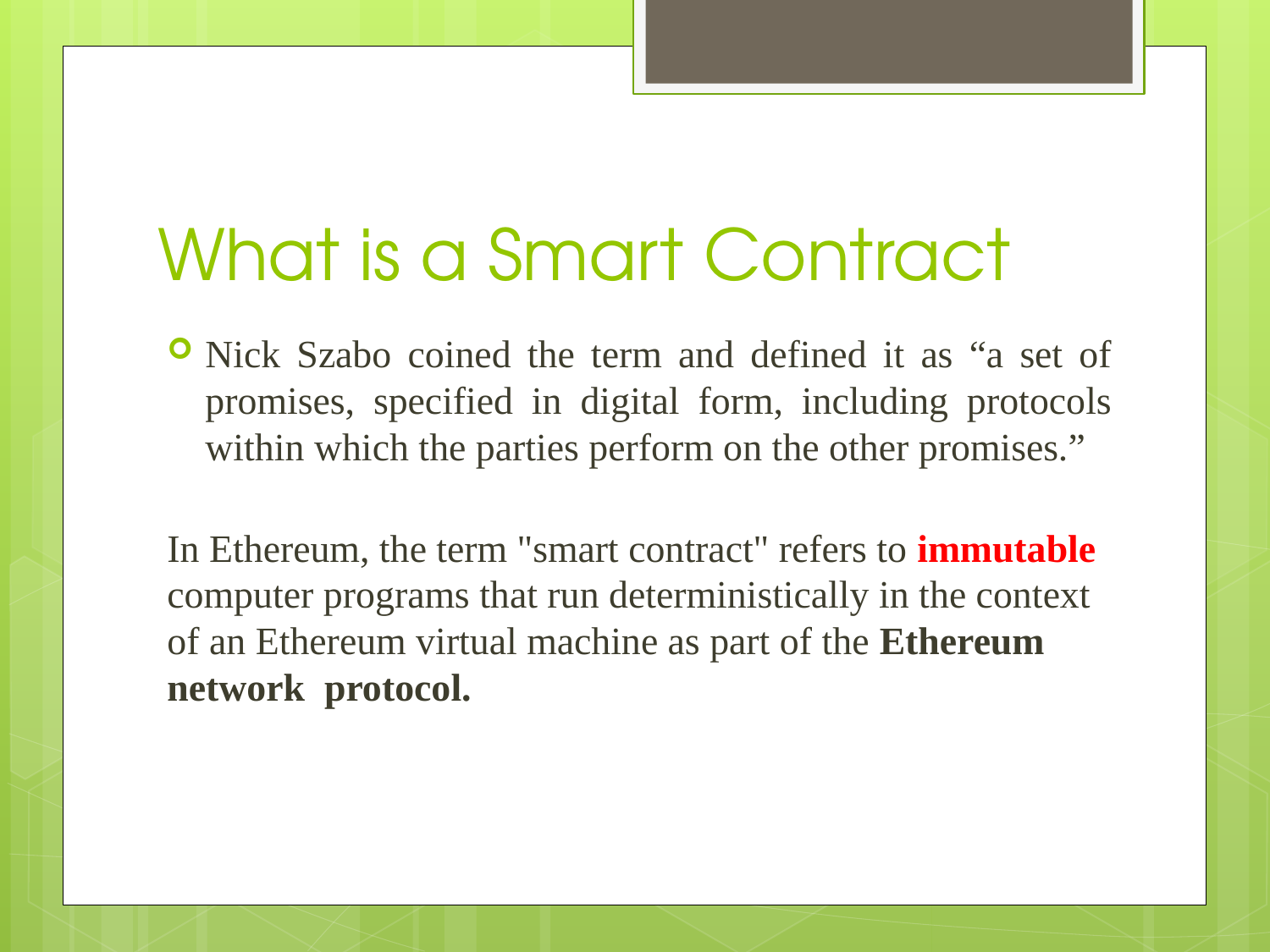

# What is a Smart Contract
Nick Szabo coined the term and defined it as “a set of promises, specified in digital form, including protocols within which the parties perform on the other promises.”
In Ethereum, the term "smart contract" refers to immutable computer programs that run deterministically in the context of an Ethereum virtual machine as part of the Ethereum network  protocol.